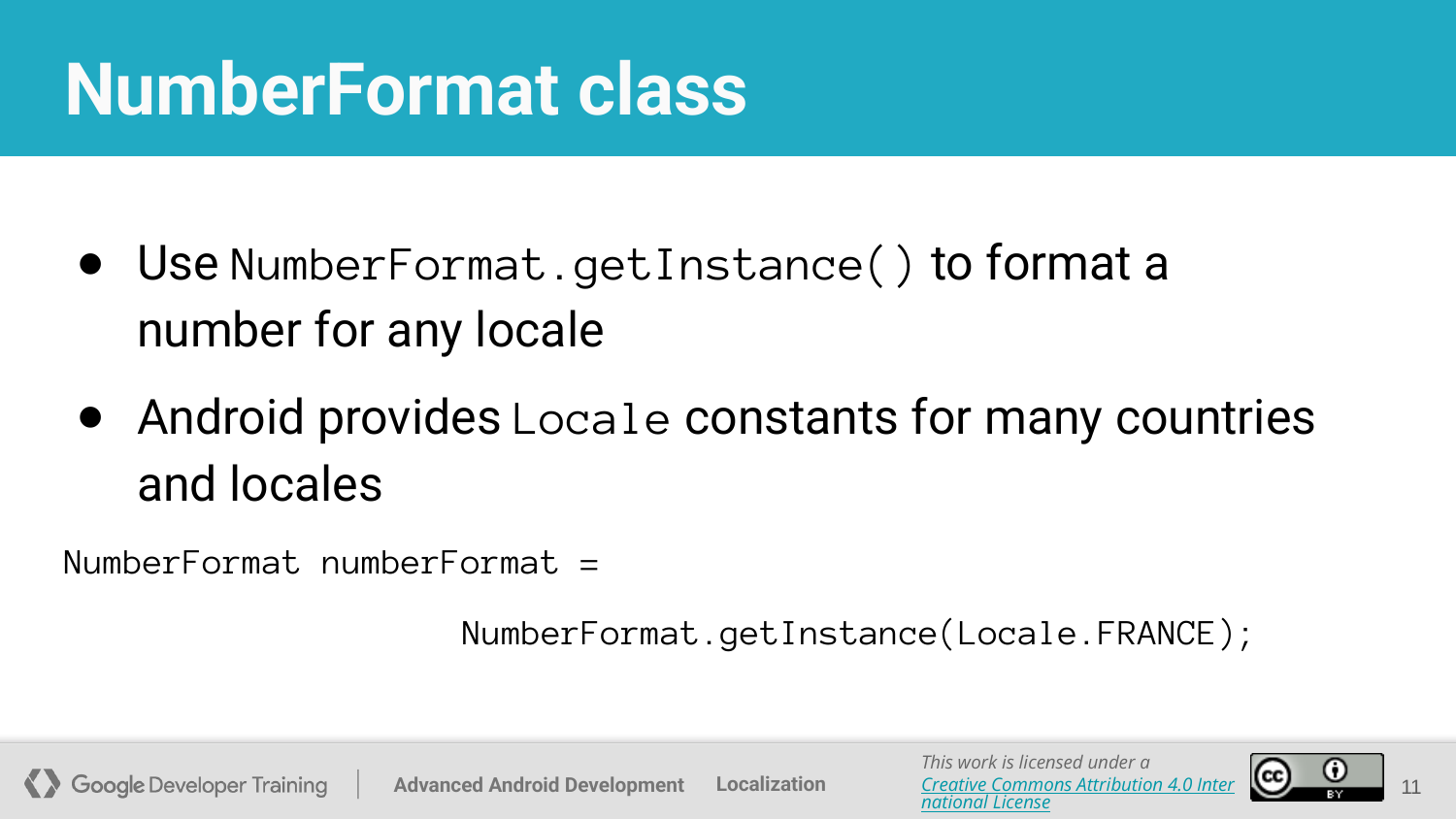

# NumberFormat class
Use NumberFormat.getInstance() to format a number for any locale
Android provides Locale constants for many countries and locales
NumberFormat numberFormat =
                    NumberFormat.getInstance(Locale.FRANCE);

11